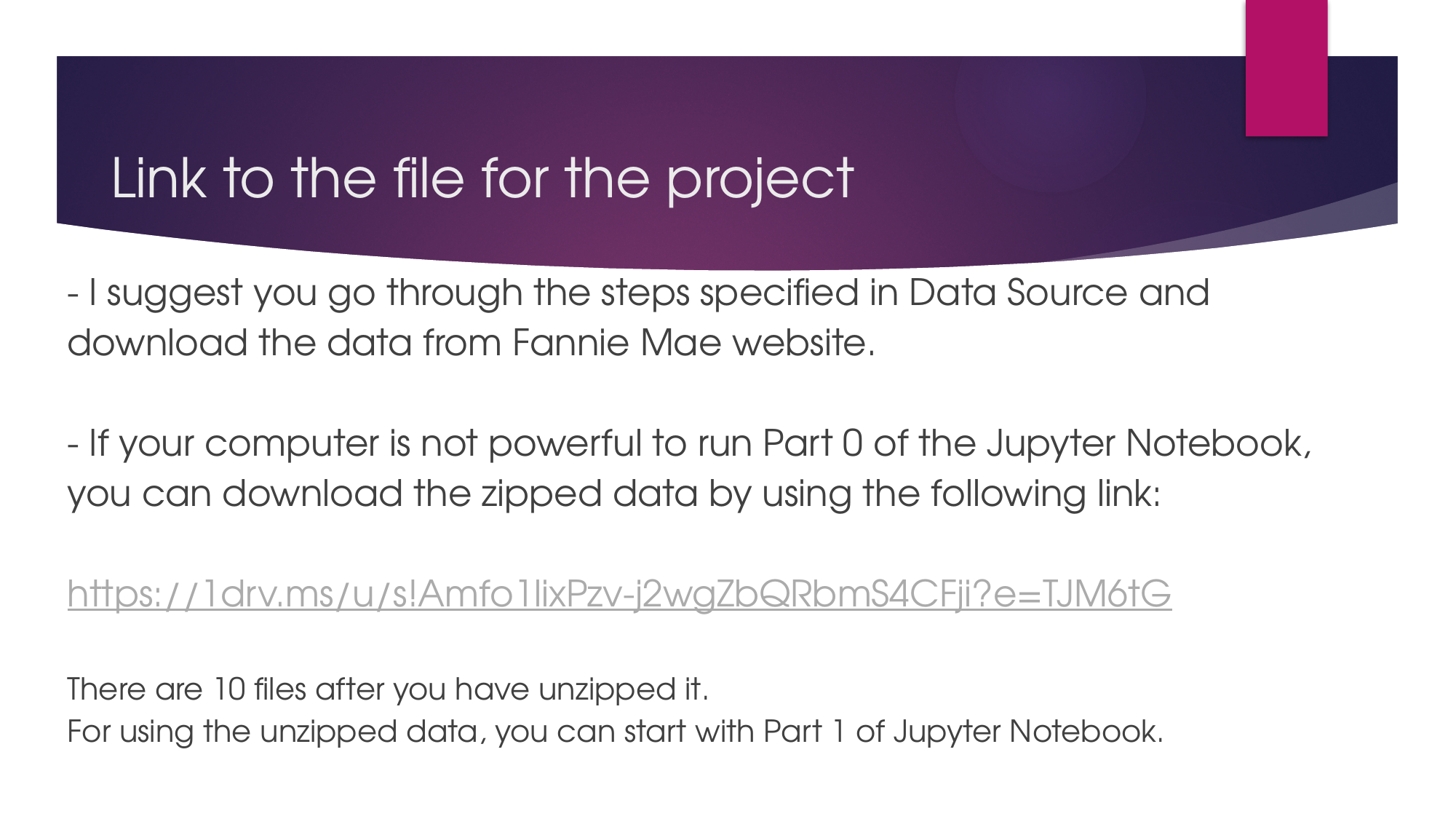

# Link to the file for the project
- I suggest you go through the steps specified in Data Source and download the data from Fannie Mae website.

- If your computer is not powerful to run Part 0 of the Jupyter Notebook, you can download the zipped data by using the following link:

https://1drv.ms/u/s!Amfo1lixPzv-j2wgZbQRbmS4CFji?e=TJM6tG

There are 10 files after you have unzipped it.
For using the unzipped data, you can start with Part 1 of Jupyter Notebook.